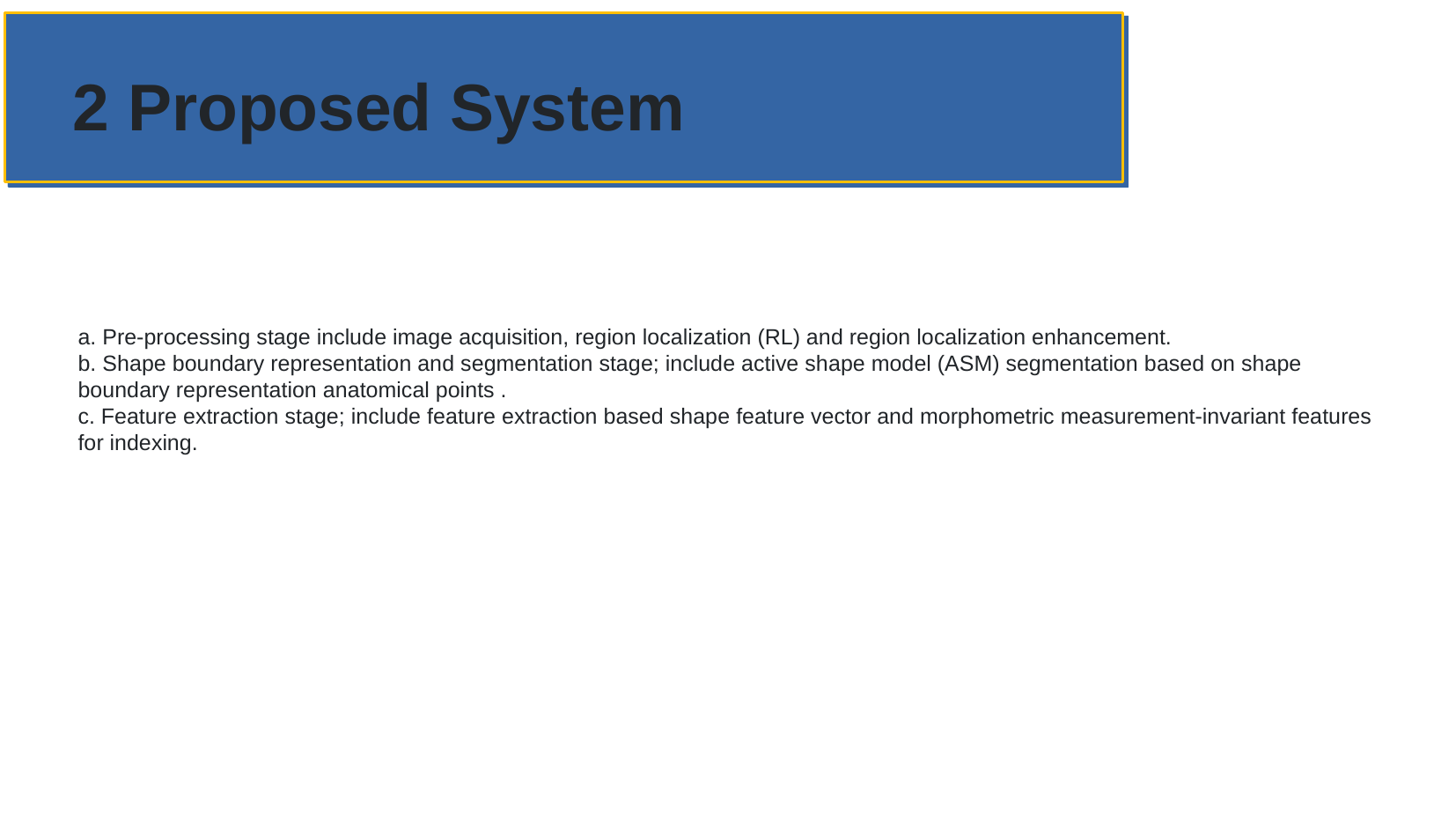

2 Proposed System

a. Pre-processing stage include image acquisition, region localization (RL) and region localization enhancement.
b. Shape boundary representation and segmentation stage; include active shape model (ASM) segmentation based on shape boundary representation anatomical points .
c. Feature extraction stage; include feature extraction based shape feature vector and morphometric measurement-invariant features for indexing.